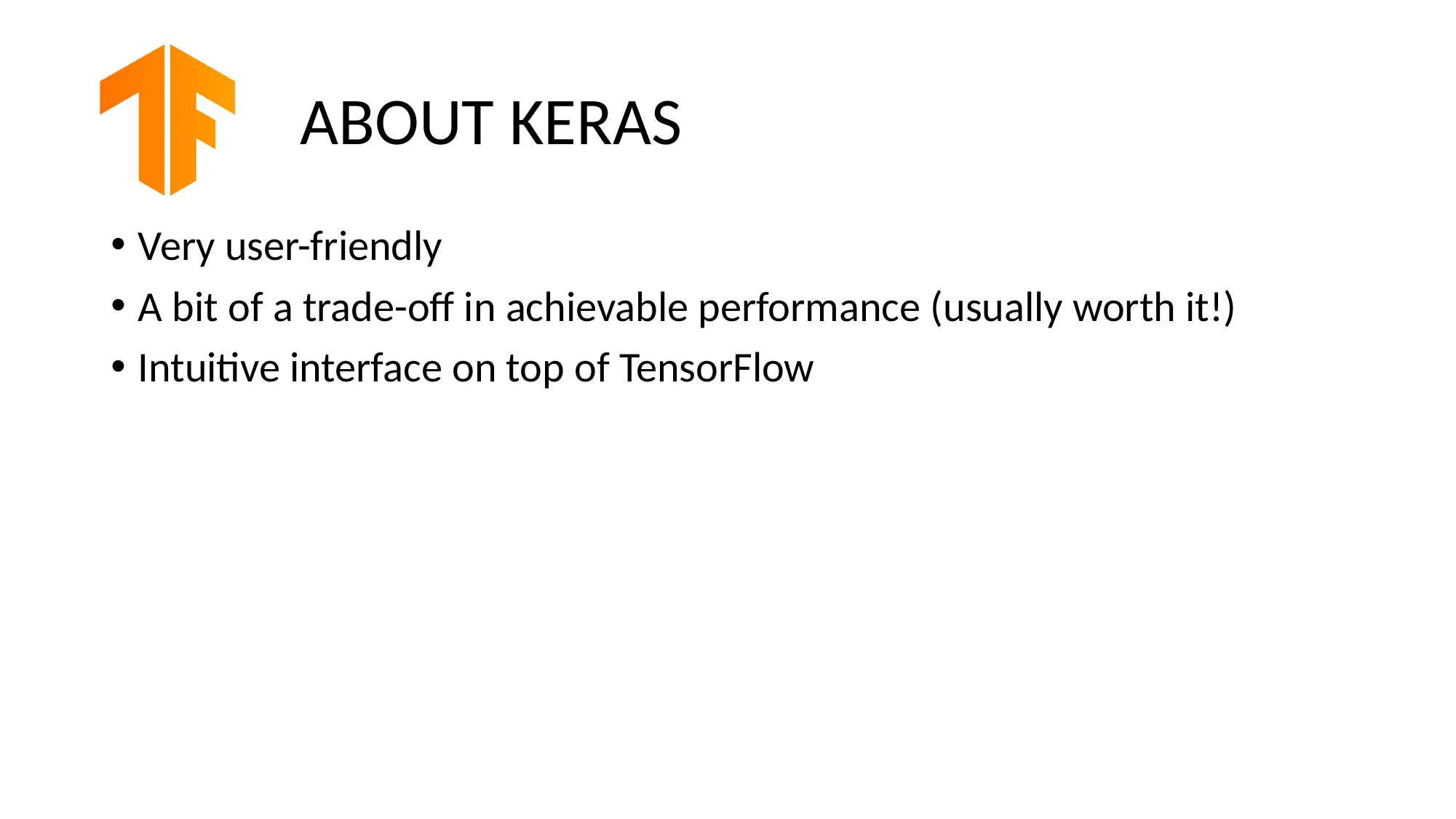

# ABOUT KERAS
Very user-friendly
A bit of a trade-off in achievable performance (usually worth it!)
Intuitive interface on top of TensorFlow